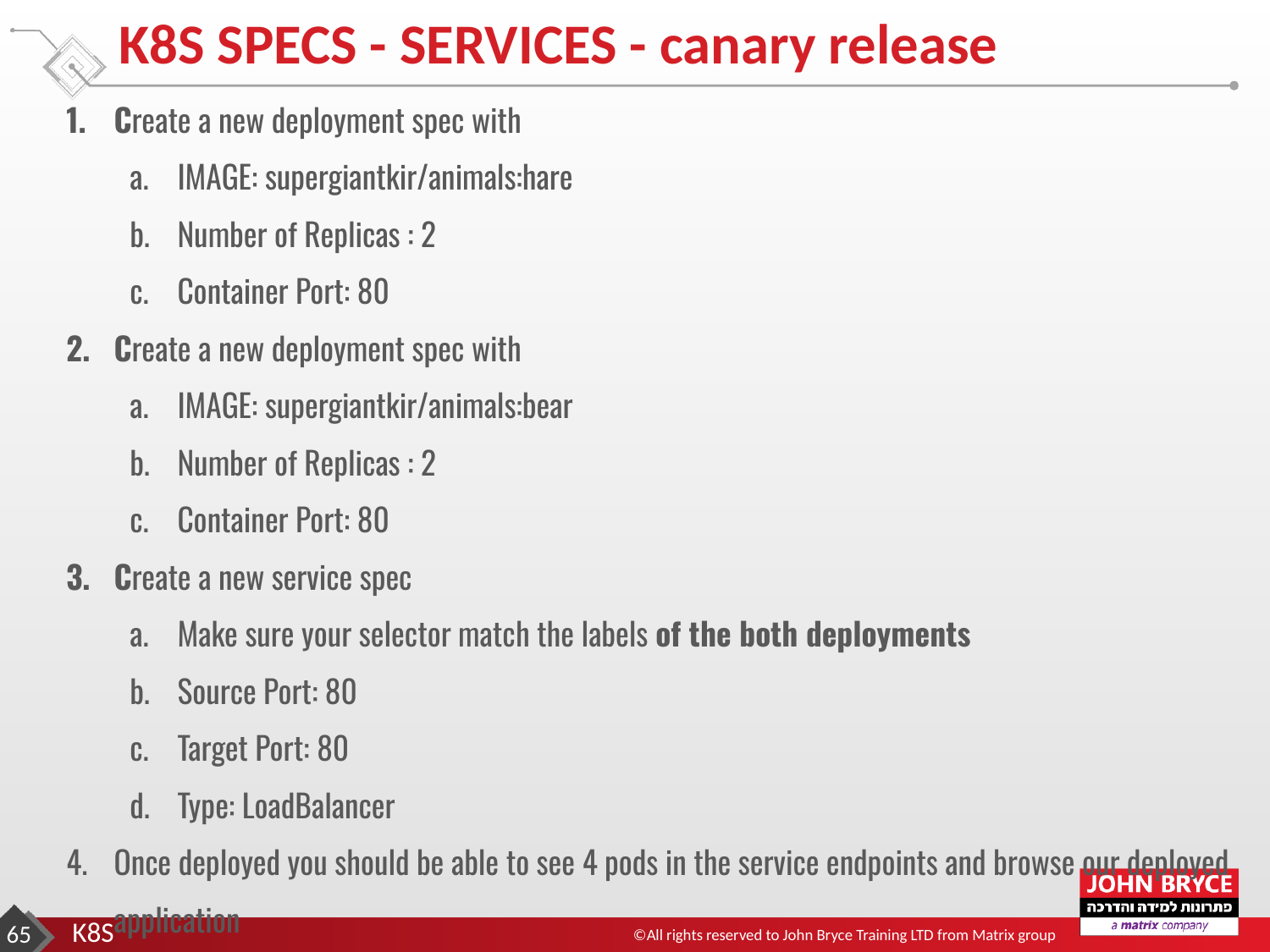

# K8S SPECS - SERVICES - canary release
Create a new deployment spec with
IMAGE: supergiantkir/animals:hare
Number of Replicas : 2
Container Port: 80
Create a new deployment spec with
IMAGE: supergiantkir/animals:bear
Number of Replicas : 2
Container Port: 80
Create a new service spec
Make sure your selector match the labels of the both deployments
Source Port: 80
Target Port: 80
Type: LoadBalancer
Once deployed you should be able to see 4 pods in the service endpoints and browse our deployed application
65